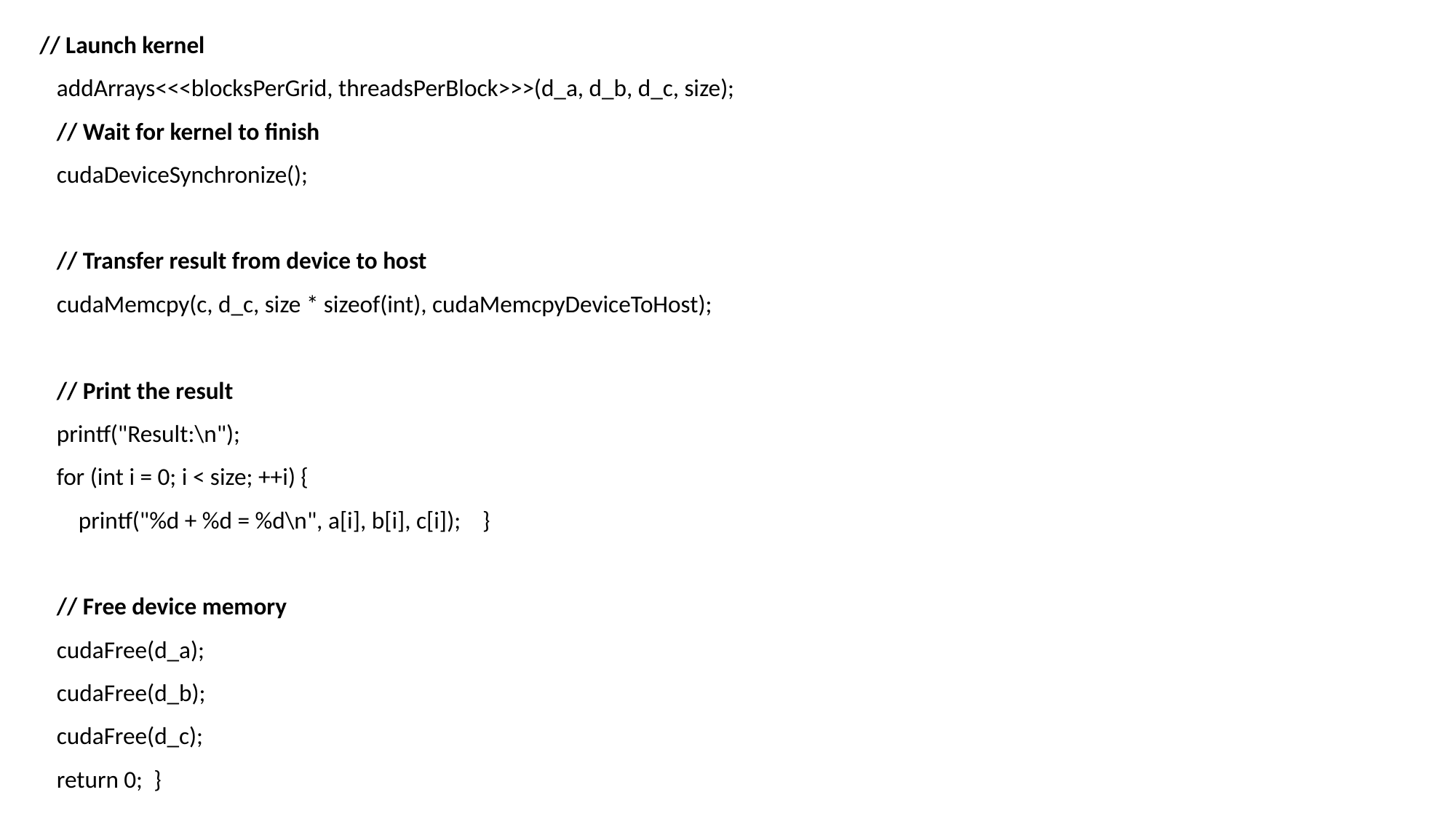

// Launch kernel
    addArrays<<<blocksPerGrid, threadsPerBlock>>>(d_a, d_b, d_c, size);
    // Wait for kernel to finish
    cudaDeviceSynchronize();

    // Transfer result from device to host
    cudaMemcpy(c, d_c, size * sizeof(int), cudaMemcpyDeviceToHost);

    // Print the result
    printf("Result:\n");
    for (int i = 0; i < size; ++i) {
        printf("%d + %d = %d\n", a[i], b[i], c[i]);    }

    // Free device memory
    cudaFree(d_a);
    cudaFree(d_b);
    cudaFree(d_c);
    return 0;  }